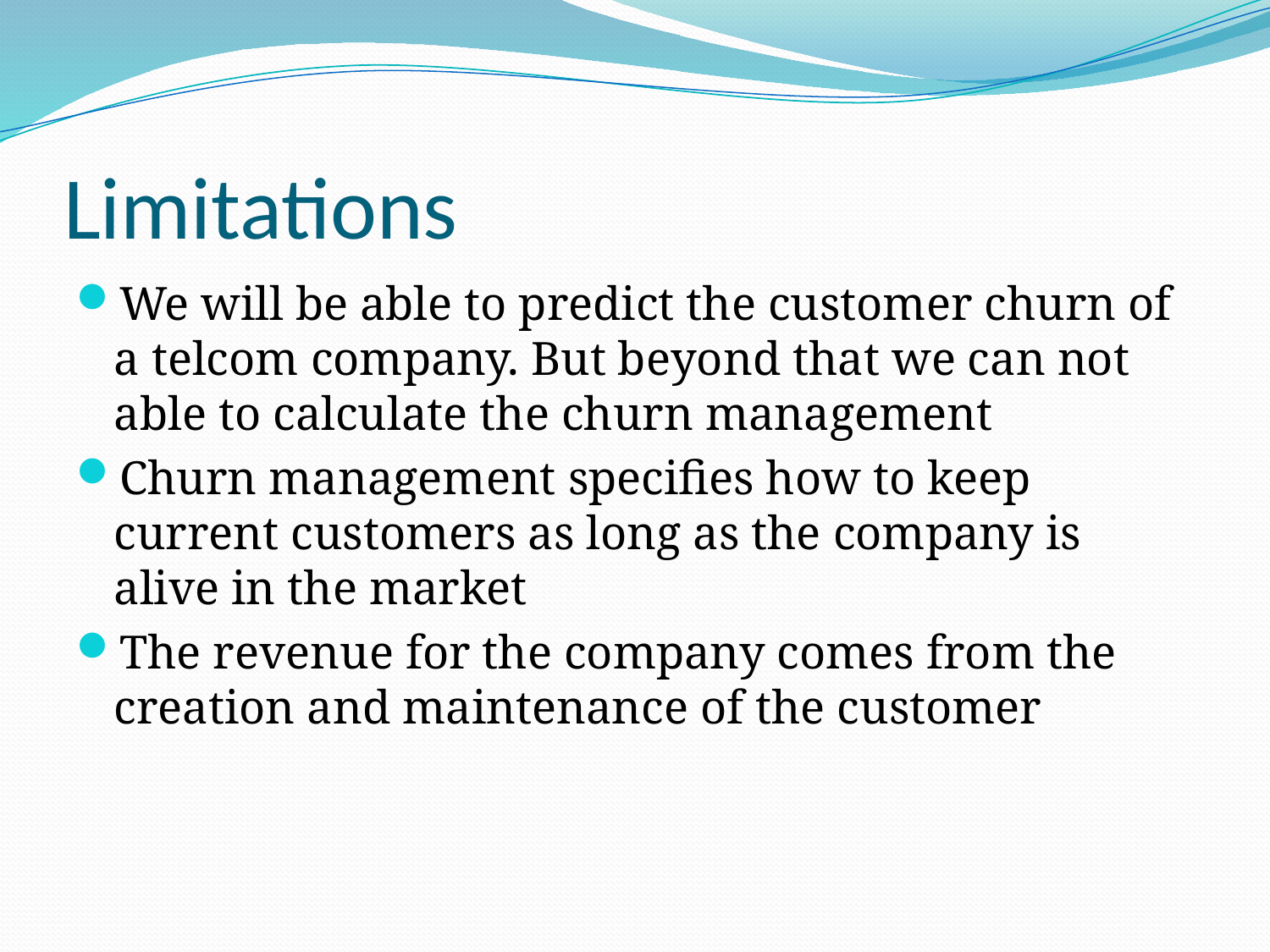

# Limitations
We will be able to predict the customer churn of a telcom company. But beyond that we can not able to calculate the churn management
Churn management specifies how to keep current customers as long as the company is alive in the market
The revenue for the company comes from the creation and maintenance of the customer